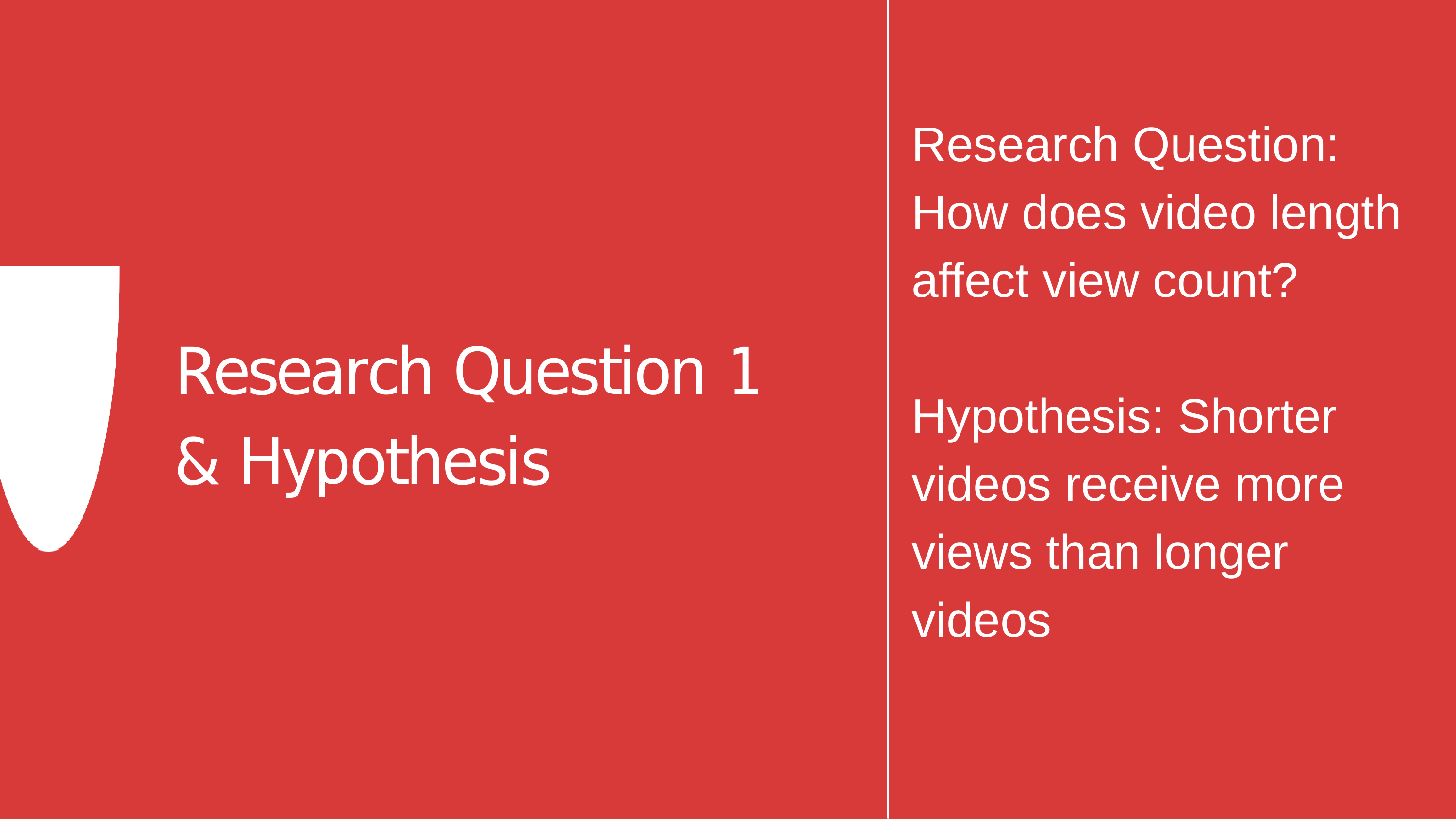

Research Question: How does video length affect view count?

Hypothesis: Shorter videos receive more views than longer videos

Research Question 1 & Hypothesis